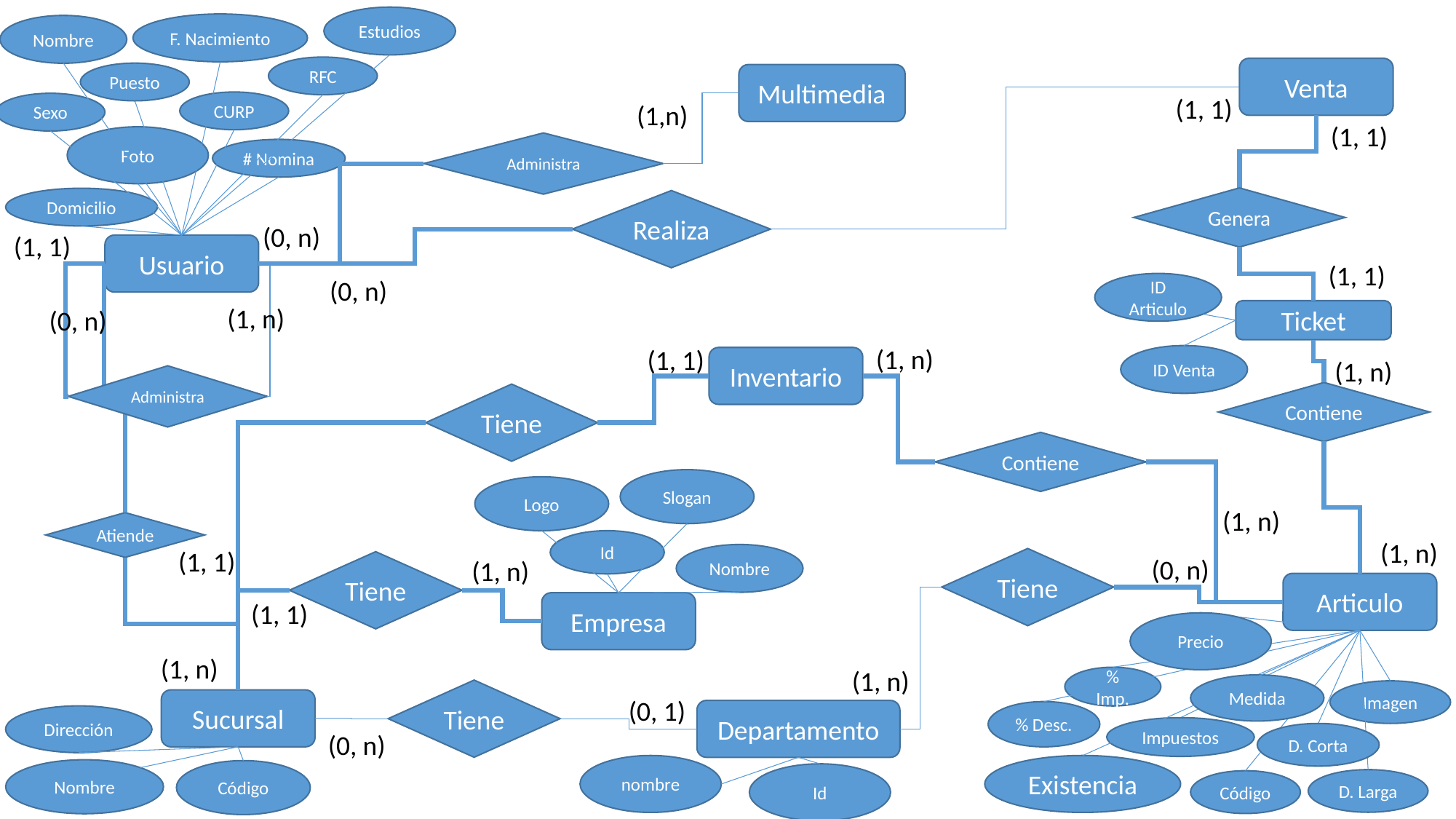

Estudios
F. Nacimiento
Nombre
RFC
Venta
Puesto
Multimedia
(1, 1)
CURP
(1,n)
Sexo
(1, 1)
Foto
Administra
# Nomina
Genera
Domicilio
Realiza
(0, n)
(1, 1)
Usuario
(1, 1)
(0, n)
ID Articulo
(1, n)
(0, n)
Ticket
(1, n)
(1, 1)
ID Venta
Inventario
(1, n)
Administra
Contiene
Tiene
Contiene
Slogan
Logo
(1, n)
Atiende
(1, n)
Id
(1, 1)
Nombre
(0, n)
Tiene
(1, n)
Tiene
Articulo
(1, 1)
Empresa
Precio
(1, n)
(1, n)
% Imp.
Medida
Tiene
Imagen
(0, 1)
Sucursal
Departamento
% Desc.
Dirección
Impuestos
(0, n)
D. Corta
nombre
Existencia
Nombre
Código
Id
D. Larga
Código